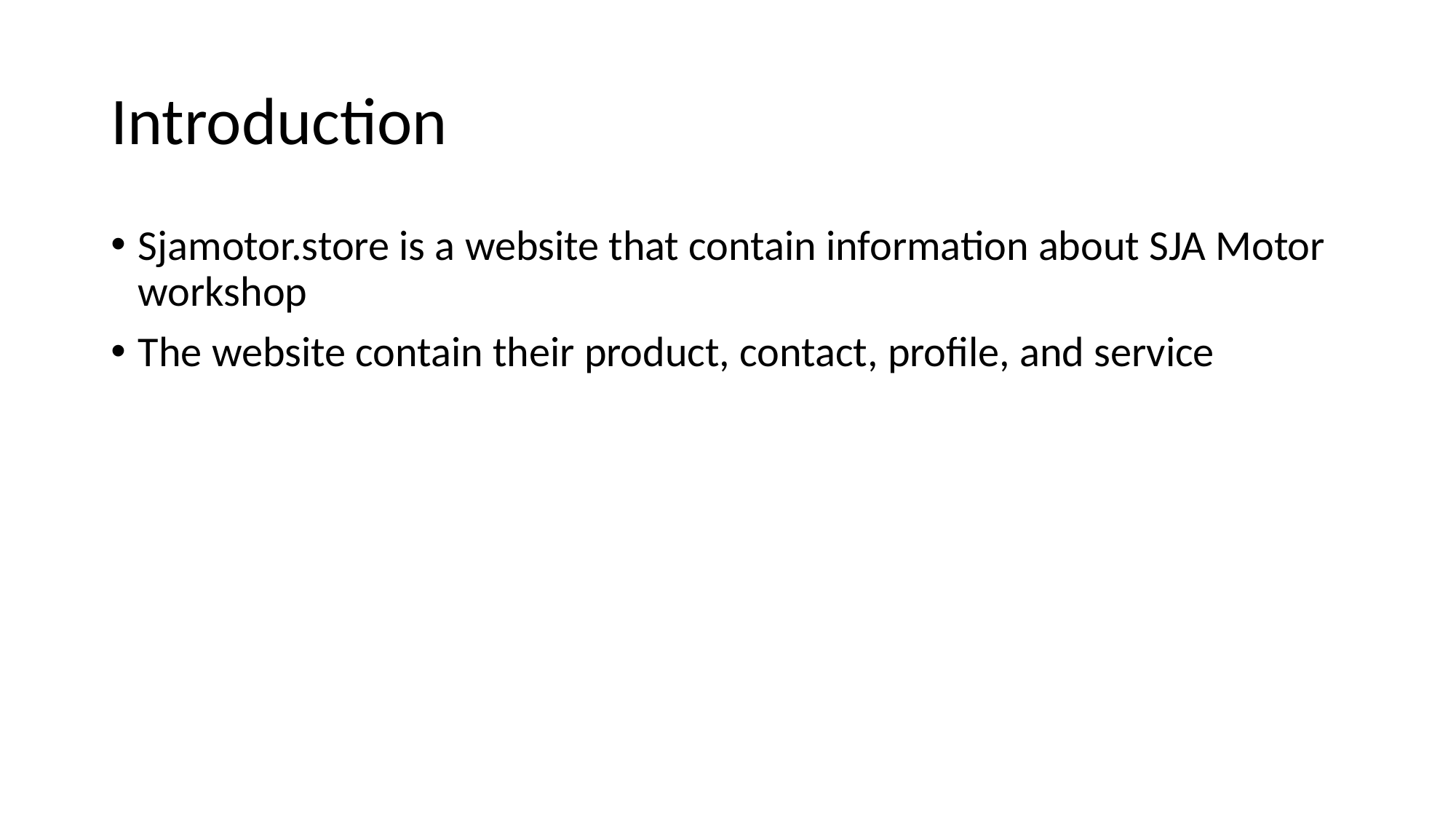

# Introduction
Sjamotor.store is a website that contain information about SJA Motor workshop
The website contain their product, contact, profile, and service